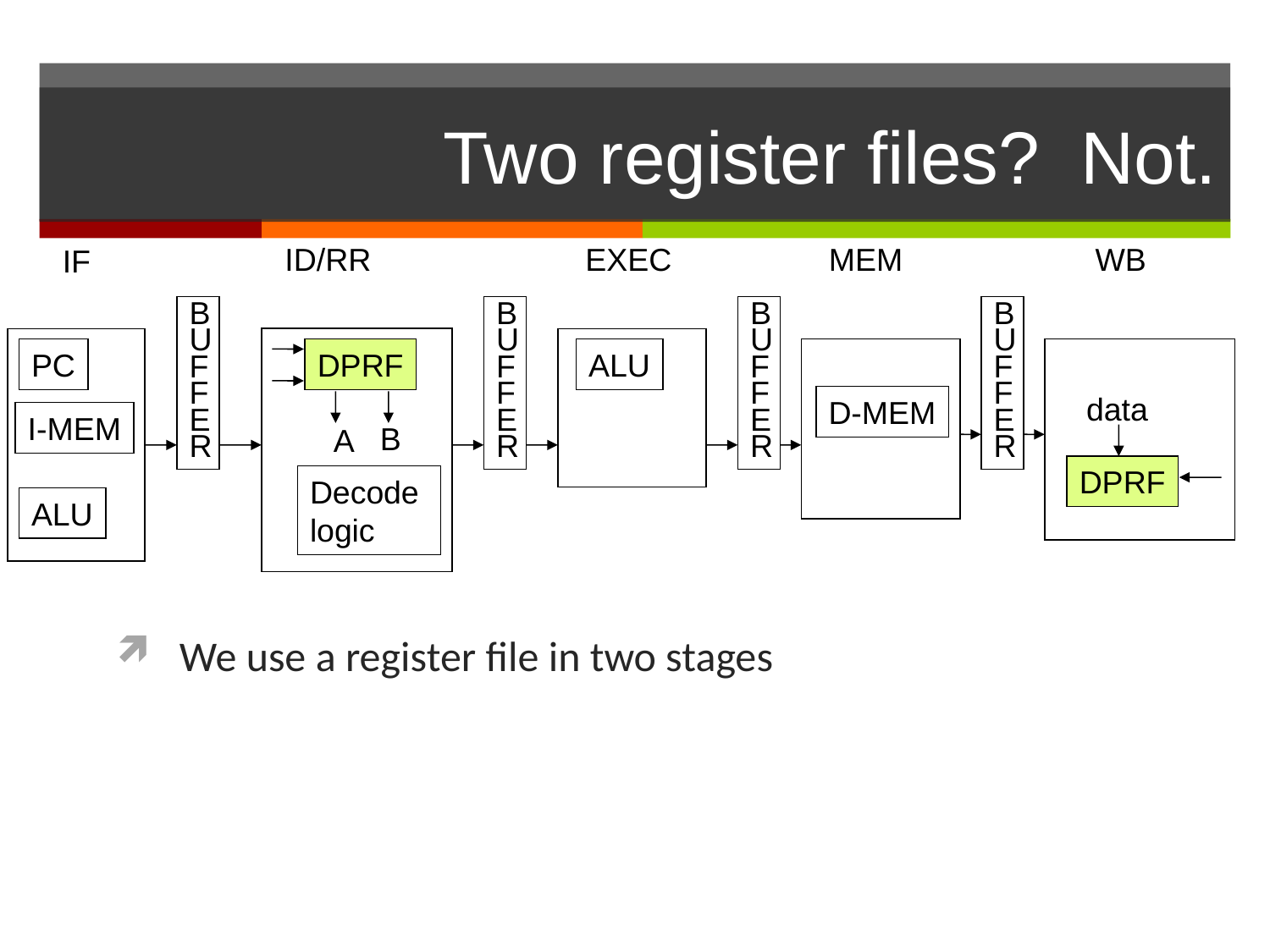

# Two register files?  Not.
ID/RR
EXEC
MEM
WB
IF
B
U
F
F
E
R
B
U
F
F
E
R
B
U
F
F
E
R
B
U
F
F
E
R

PC
DPRF
ALU

data
D-MEM

I-MEM
B
A

DPRF
Decode
logic

ALU
We use a register file in two stages